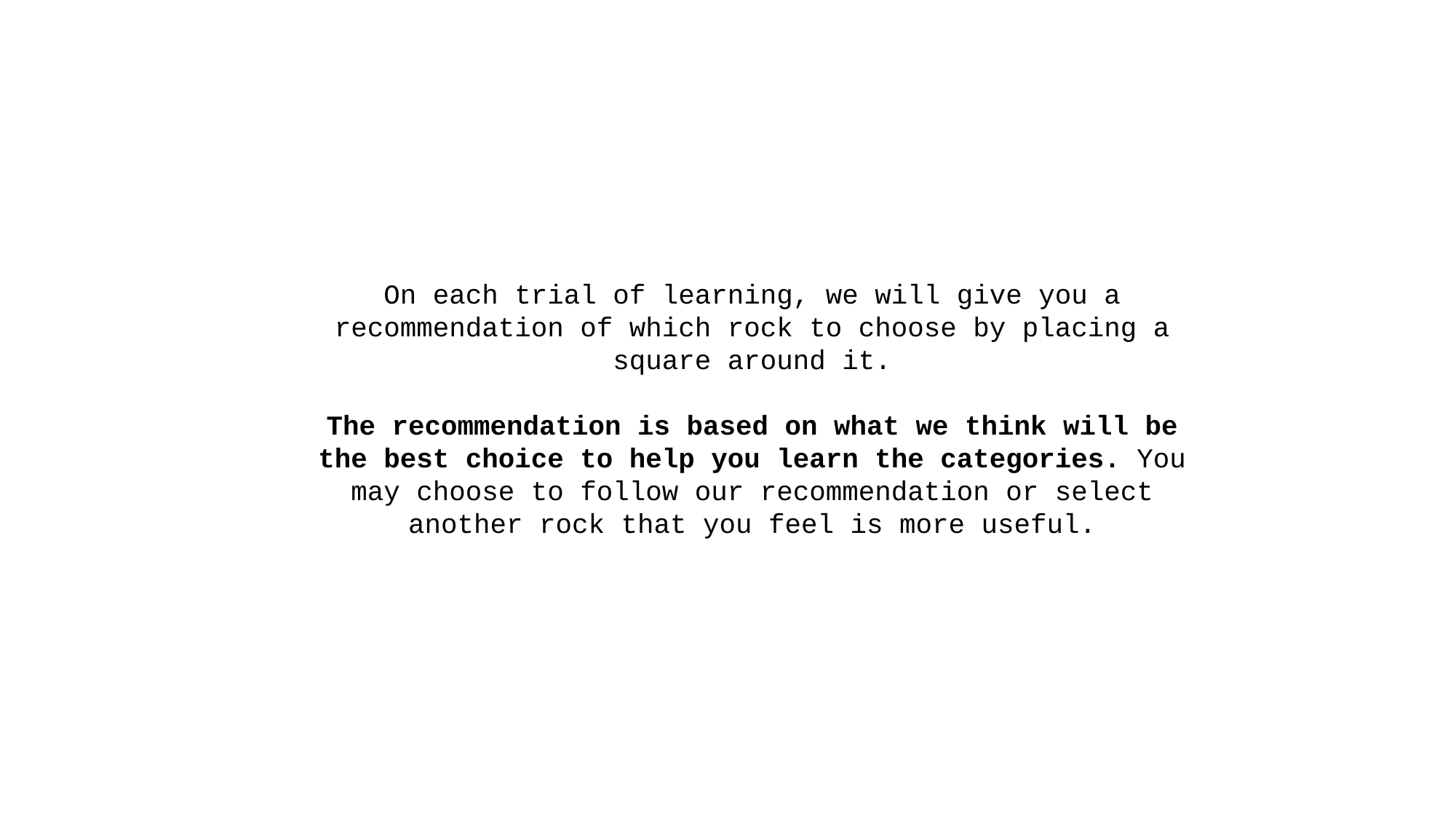

On each trial of learning, we will give you a recommendation of which rock to choose by placing a square around it.

The recommendation is based on what we think will be the best choice to help you learn the categories. You may choose to follow our recommendation or select another rock that you feel is more useful.